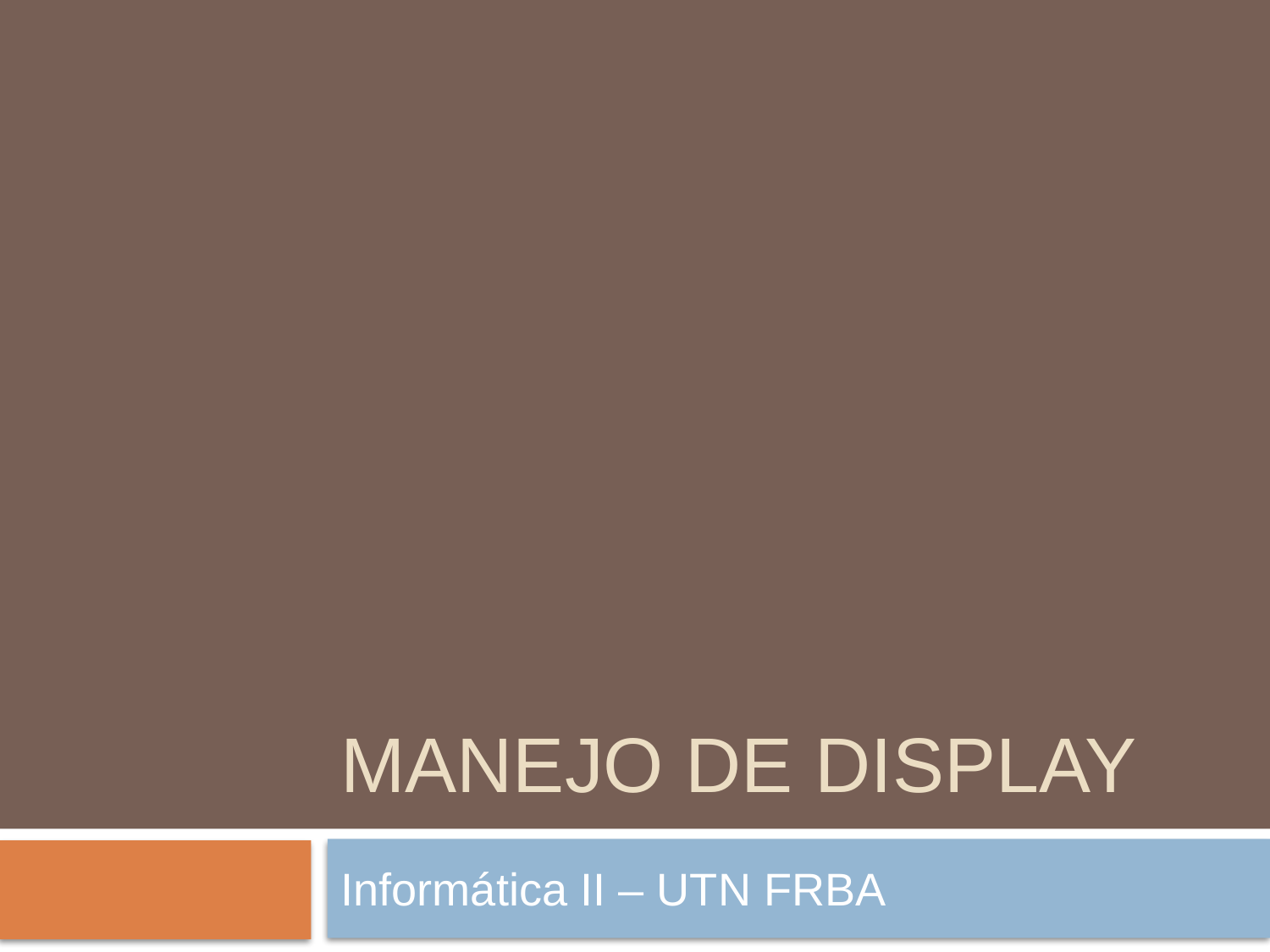

# Manejo de Display
Informática II – UTN FRBA